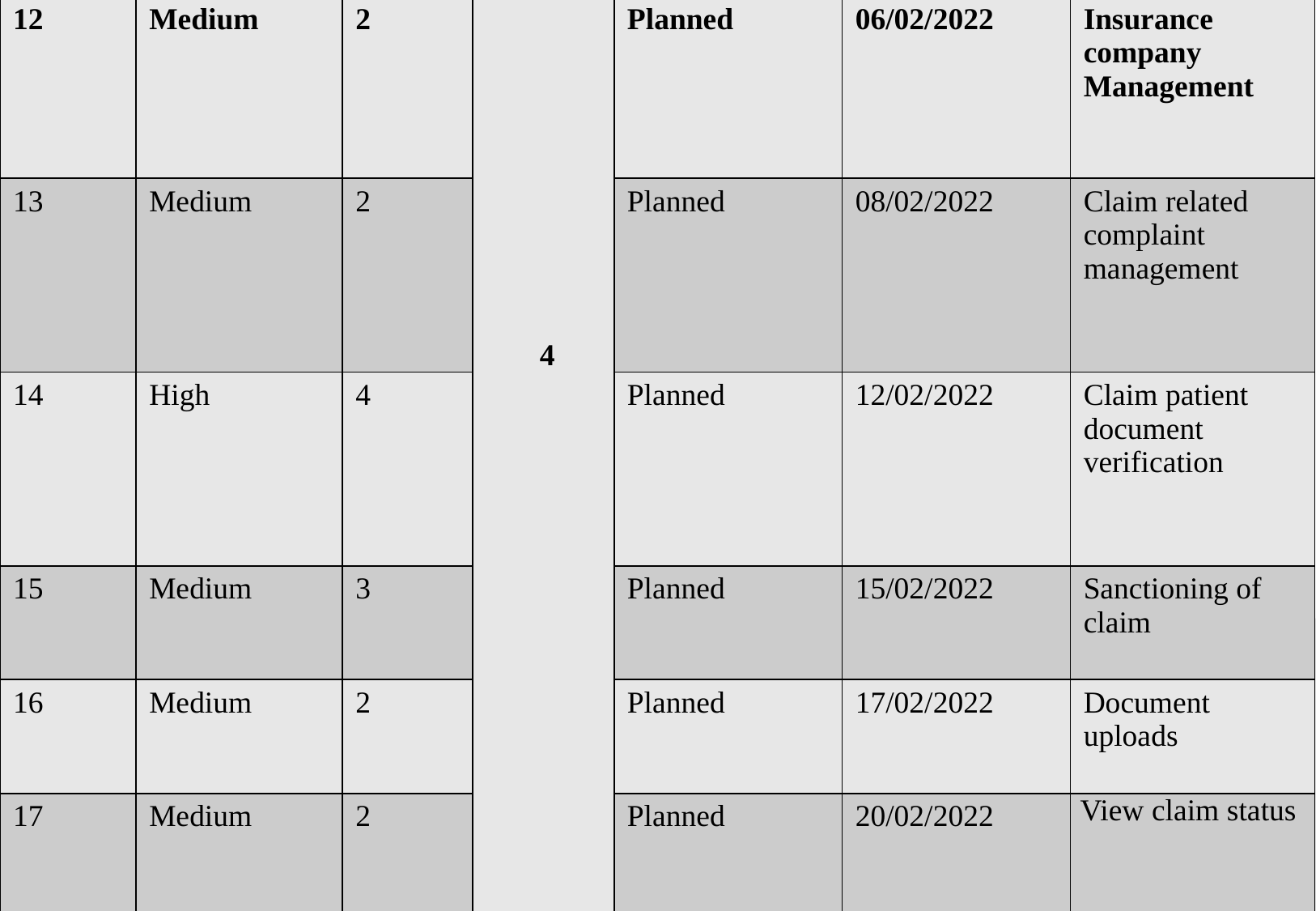

| 12 | Medium | 2 | 4 | Planned | 06/02/2022 | Insurance company Management |
| --- | --- | --- | --- | --- | --- | --- |
| 13 | Medium | 2 |  | Planned | 08/02/2022 | Claim related complaint management |
| 14 | High | 4 |  | Planned | 12/02/2022 | Claim patient document verification |
| 15 | Medium | 3 |  | Planned | 15/02/2022 | Sanctioning of claim |
| 16 | Medium | 2 |  | Planned | 17/02/2022 | Document uploads |
| 17 | Medium | 2 |  | Planned | 20/02/2022 | View claim status |